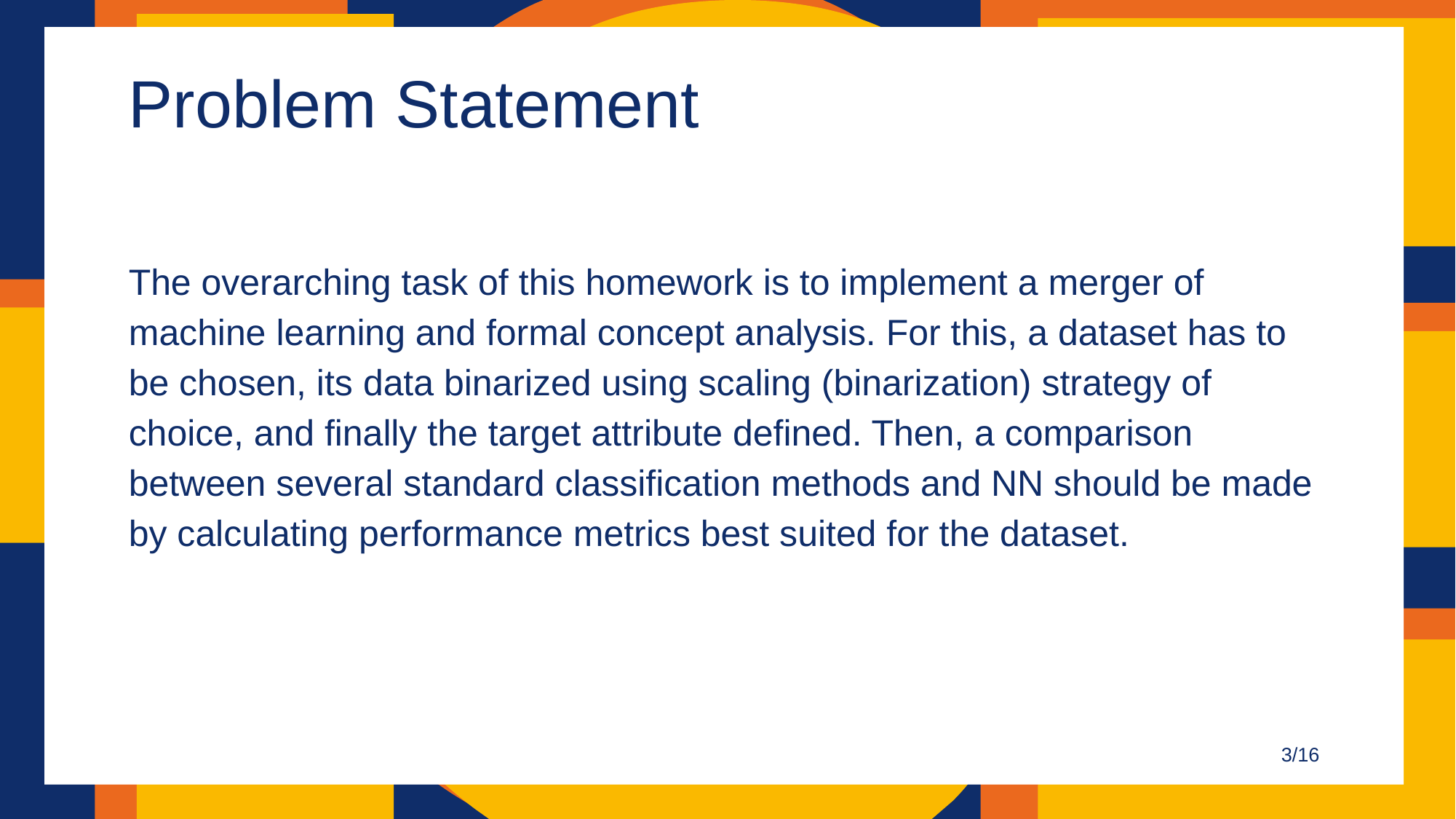

# Problem Statement

The overarching task of this homework is to implement a merger of machine learning and formal concept analysis. For this, a dataset has to be chosen, its data binarized using scaling (binarization) strategy of choice, and finally the target attribute defined. Then, a comparison between several standard classification methods and NN should be made by calculating performance metrics best suited for the dataset.
3/16